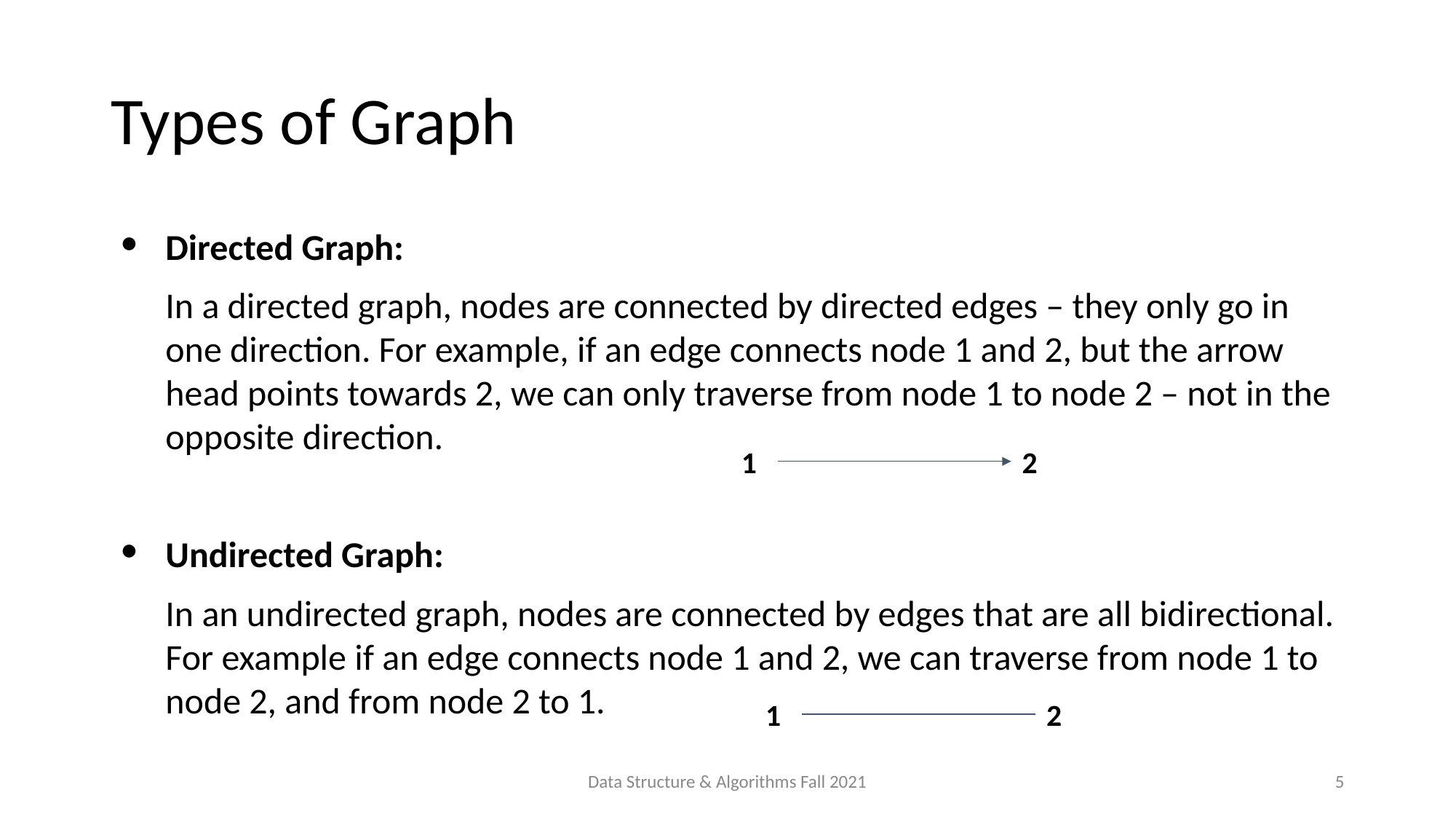

# Types of Graph
Directed Graph:
In a directed graph, nodes are connected by directed edges – they only go in one direction. For example, if an edge connects node 1 and 2, but the arrow head points towards 2, we can only traverse from node 1 to node 2 – not in the opposite direction.

Undirected Graph:
In an undirected graph, nodes are connected by edges that are all bidirectional. For example if an edge connects node 1 and 2, we can traverse from node 1 to node 2, and from node 2 to 1.
1
2
1
2
Data Structure & Algorithms Fall 2021
5